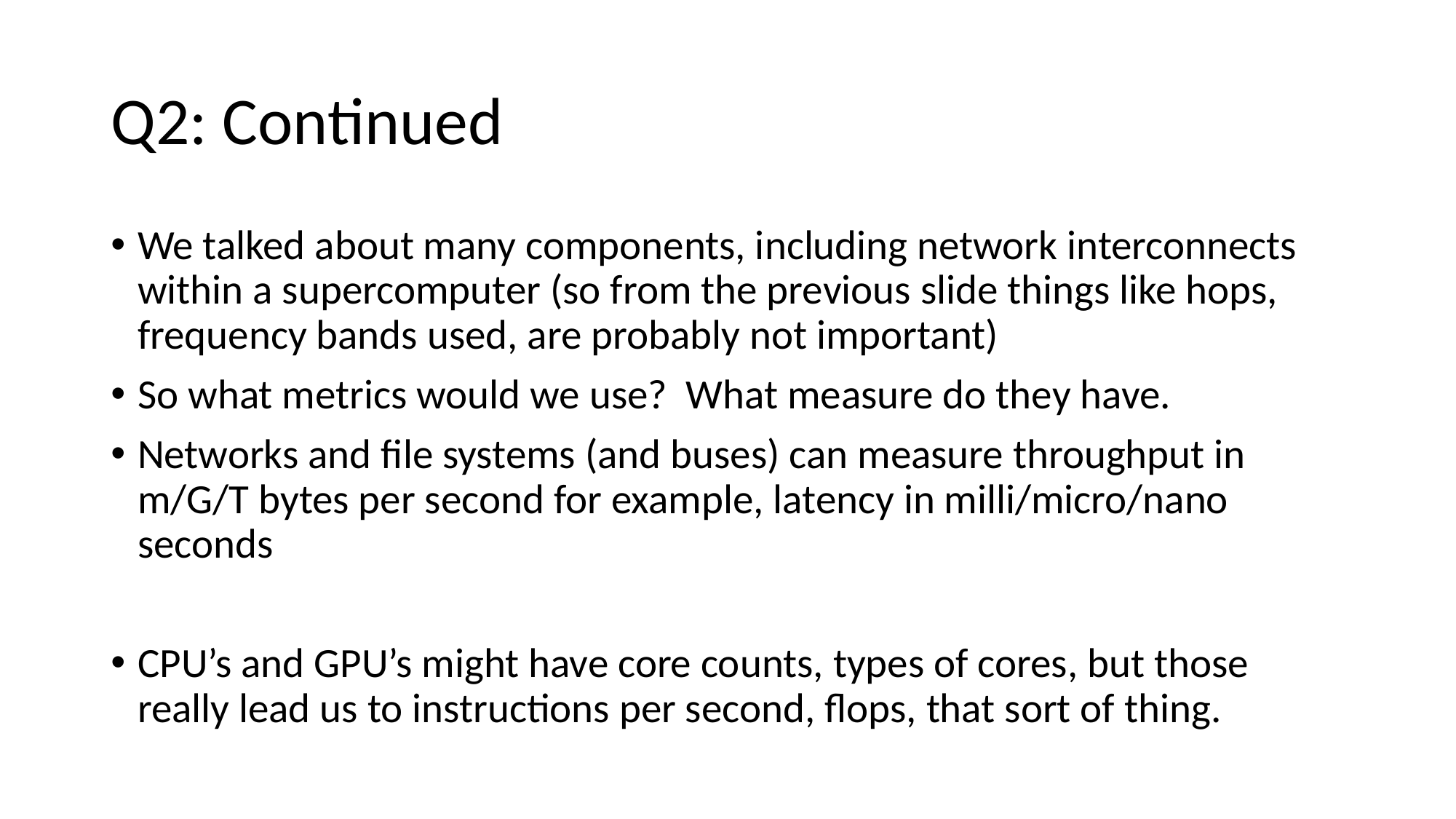

# Q2: Continued
We talked about many components, including network interconnects within a supercomputer (so from the previous slide things like hops, frequency bands used, are probably not important)
So what metrics would we use?  What measure do they have.
Networks and file systems (and buses) can measure throughput in m/G/T bytes per second for example, latency in milli/micro/nano seconds

CPU’s and GPU’s might have core counts, types of cores, but those really lead us to instructions per second, flops, that sort of thing.